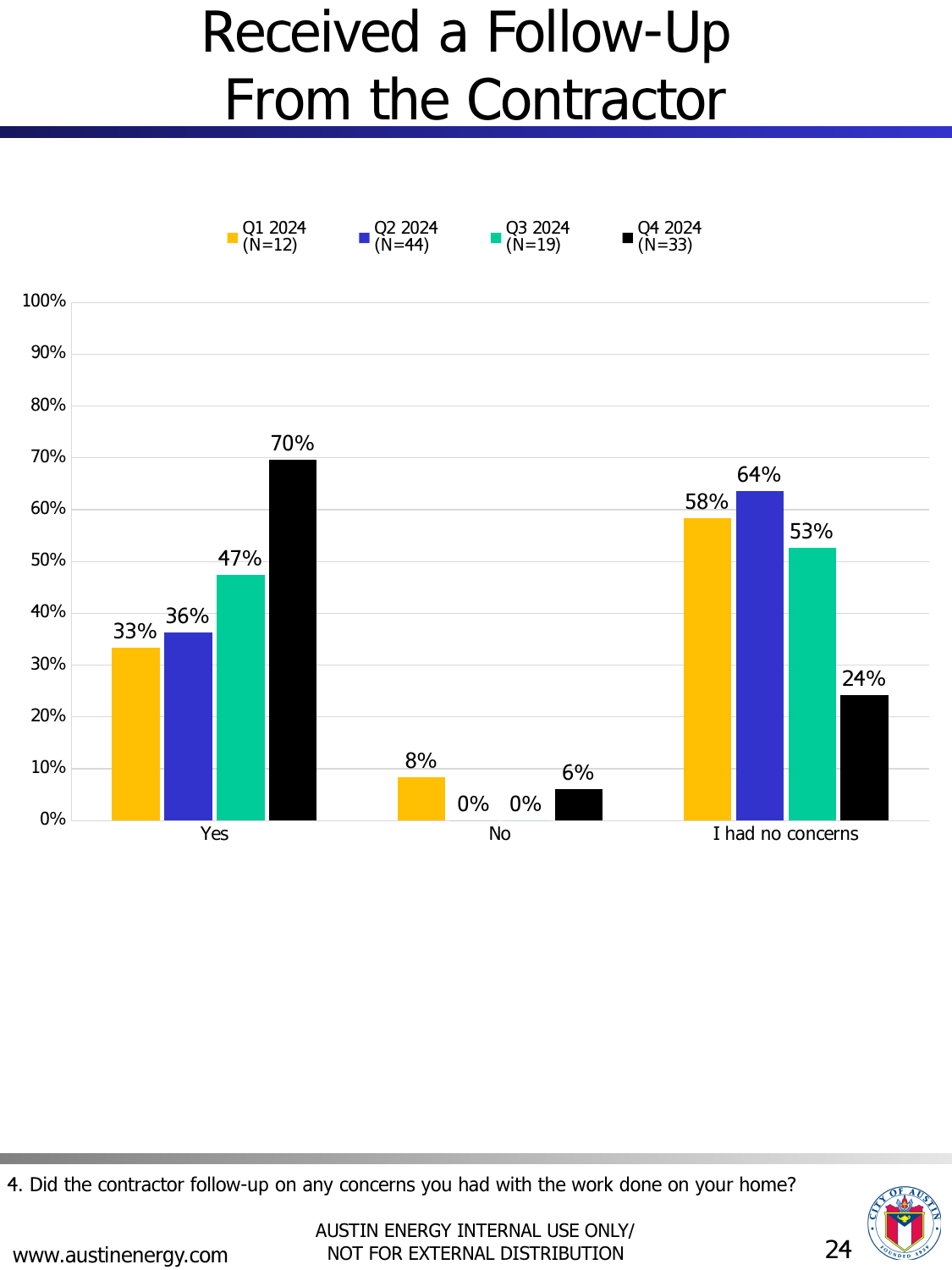

# Received a Follow-Up From the Contractor

### Chart

| Category | Q1 2024
(N=12) | Q2 2024
(N=44) | Q3 2024
(N=19) | Q4 2024
(N=33) |
|---|---|---|---|---|
| Yes | 0.33333333333333326 | 0.3636363636363637 | 0.47368421052631576 | 0.696969696969697 |
| No | 0.08333333333333331 | 0.0 | 0.0 | 0.06060606060606061 |
| I had no concerns | 0.5833333333333334 | 0.6363636363636364 | 0.5263157894736842 | 0.24242424242424243 |
4. Did the contractor follow-up on any concerns you had with the work done on your home?
24